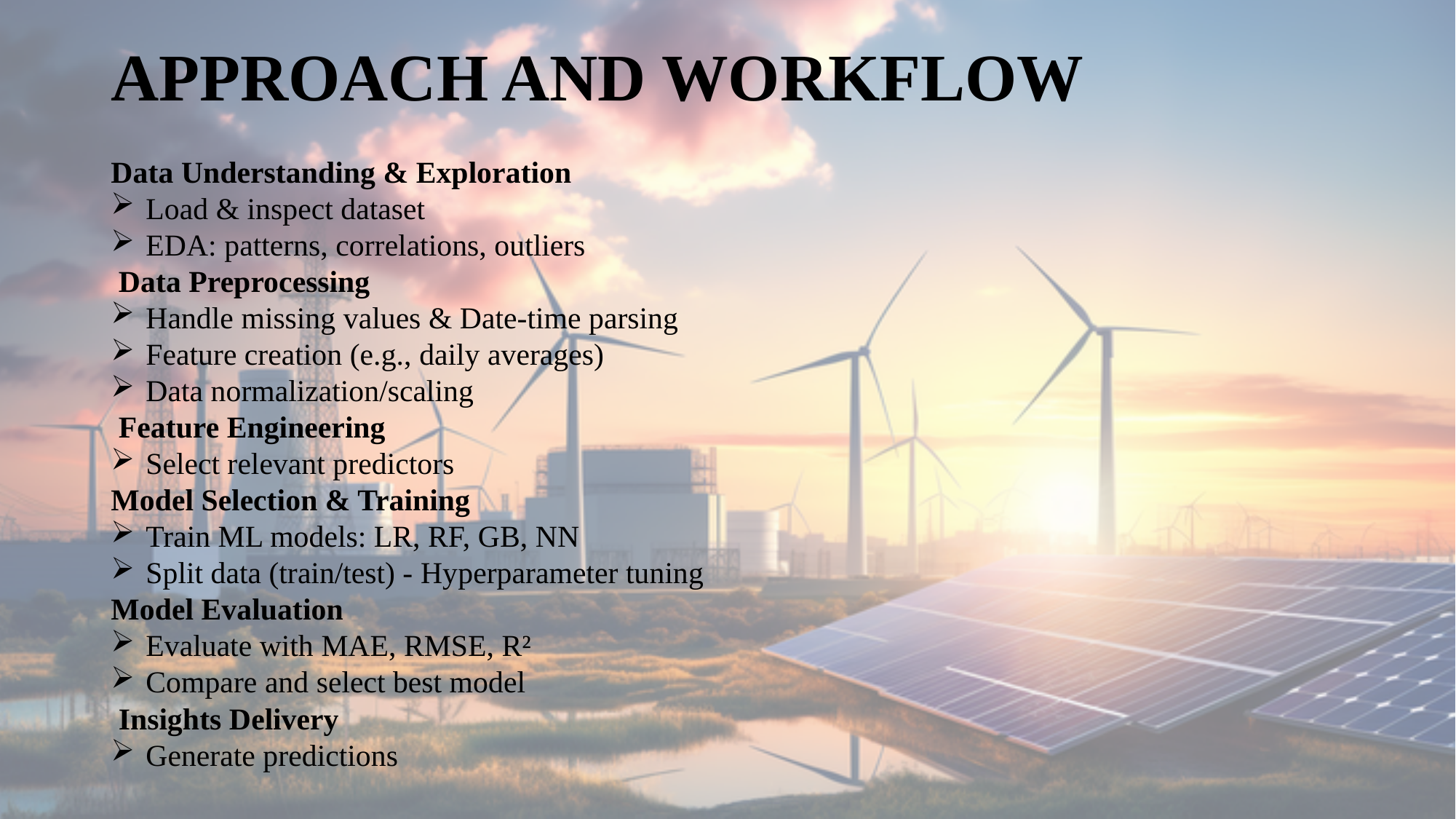

# APPROACH AND WORKFLOW
Data Understanding & Exploration
 Load & inspect dataset
 EDA: patterns, correlations, outliers
 Data Preprocessing
 Handle missing values & Date-time parsing
 Feature creation (e.g., daily averages)
 Data normalization/scaling
 Feature Engineering
 Select relevant predictors
Model Selection & Training
 Train ML models: LR, RF, GB, NN
 Split data (train/test) - Hyperparameter tuning
Model Evaluation
 Evaluate with MAE, RMSE, R²
 Compare and select best model
 Insights Delivery
 Generate predictions